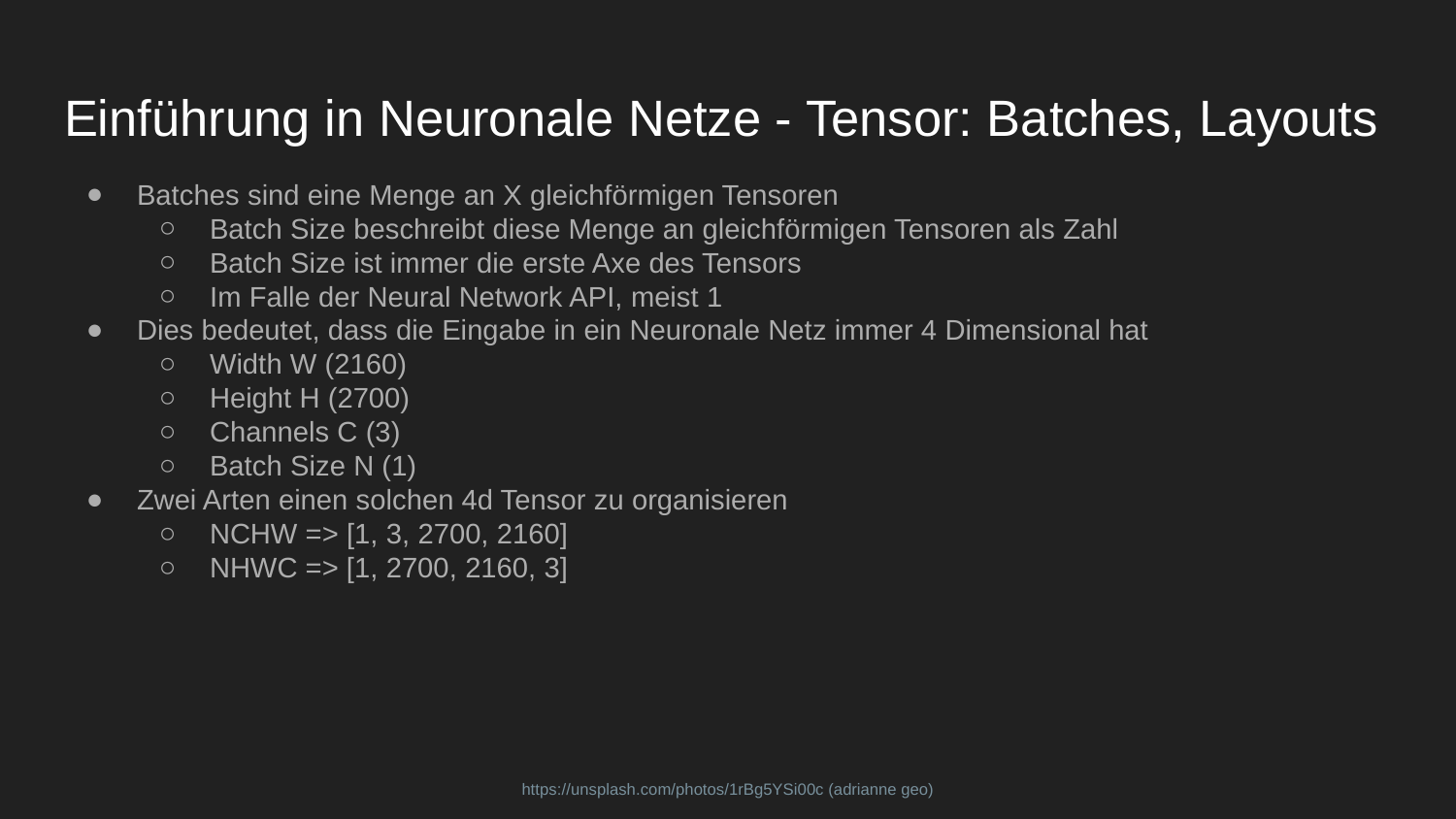

# Einführung in Neuronale Netze - Tensor: Batches, Layouts
Batches sind eine Menge an X gleichförmigen Tensoren
Batch Size beschreibt diese Menge an gleichförmigen Tensoren als Zahl
Batch Size ist immer die erste Axe des Tensors
Im Falle der Neural Network API, meist 1
Dies bedeutet, dass die Eingabe in ein Neuronale Netz immer 4 Dimensional hat
Width W (2160)
Height H (2700)
Channels C (3)
Batch Size N (1)
Zwei Arten einen solchen 4d Tensor zu organisieren
NCHW => [1, 3, 2700, 2160]
NHWC => [1, 2700, 2160, 3]
https://unsplash.com/photos/1rBg5YSi00c (adrianne geo)